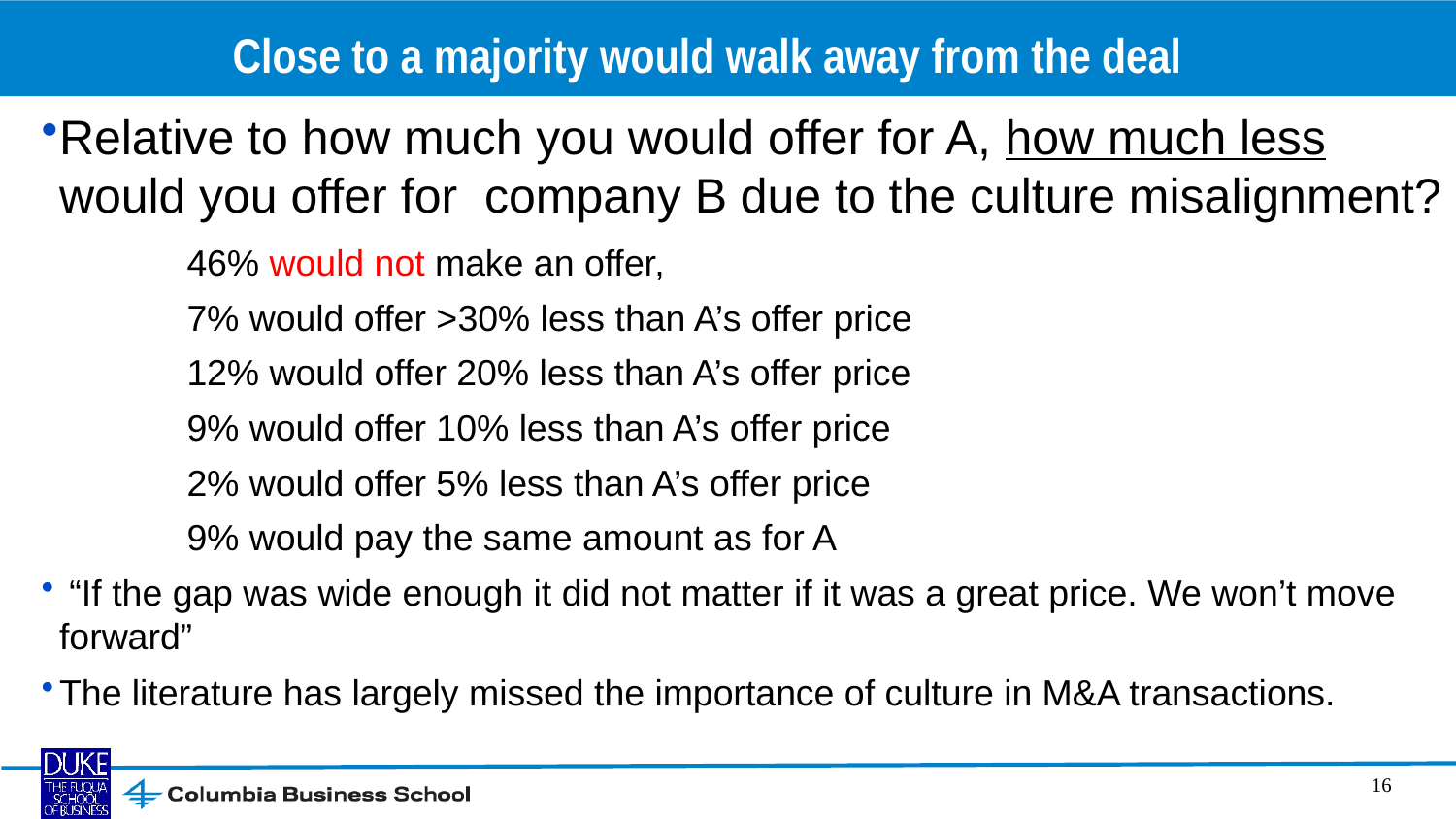

# Close to a majority would walk away from the deal
Relative to how much you would offer for A, how much less would you offer for  company B due to the culture misalignment?
	46% would not make an offer,
	7% would offer >30% less than A’s offer price
	12% would offer 20% less than A’s offer price
	9% would offer 10% less than A’s offer price
	2% would offer 5% less than A’s offer price
	9% would pay the same amount as for A
 “If the gap was wide enough it did not matter if it was a great price. We won’t move forward”
The literature has largely missed the importance of culture in M&A transactions.

16